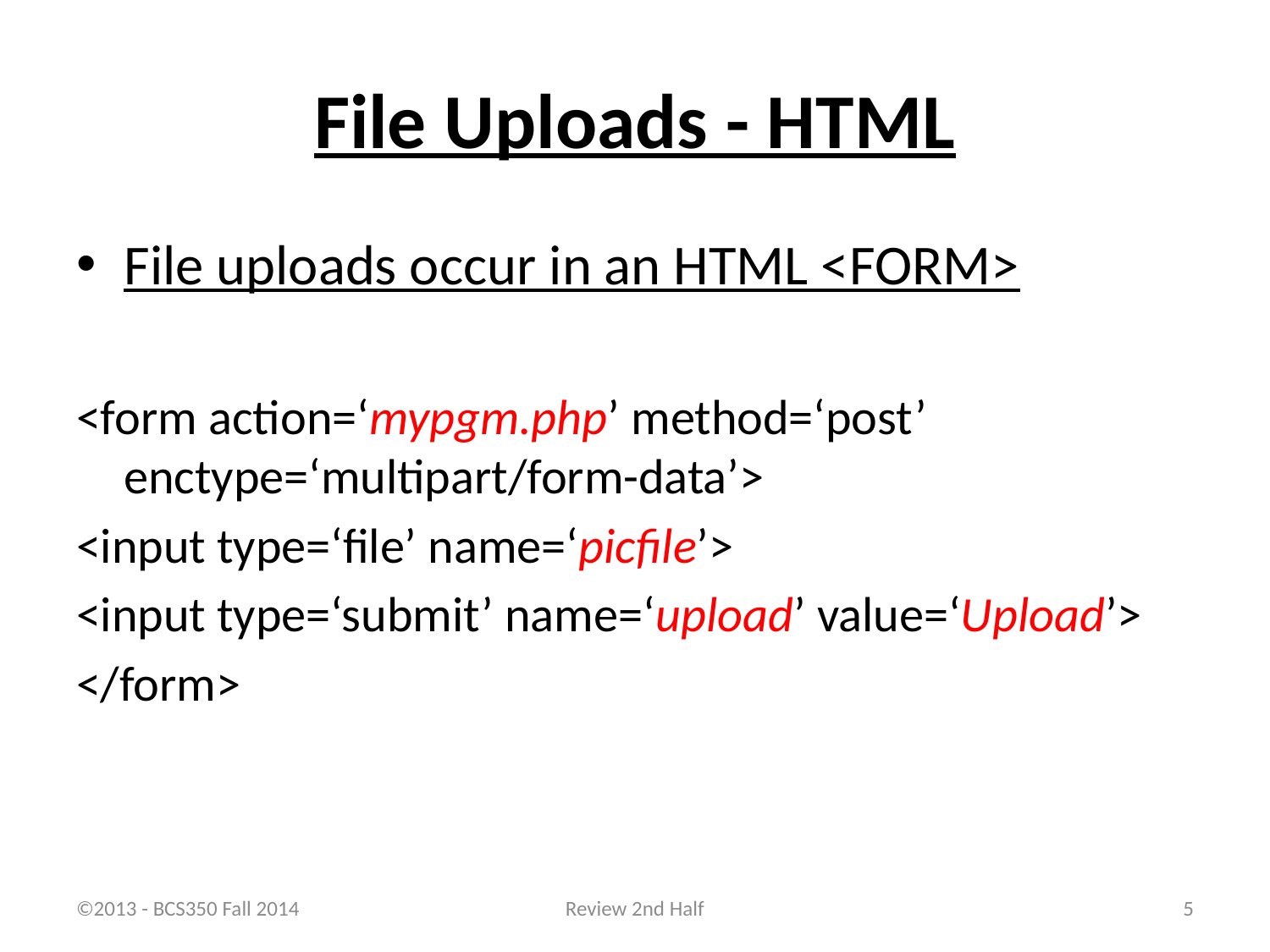

# File Uploads - HTML
File uploads occur in an HTML <FORM>

<form action=‘mypgm.php’ method=‘post’ enctype=‘multipart/form-data’>
<input type=‘file’ name=‘picfile’>
<input type=‘submit’ name=‘upload’ value=‘Upload’>
</form>
©2013 - BCS350 Fall 2014
Review 2nd Half
5